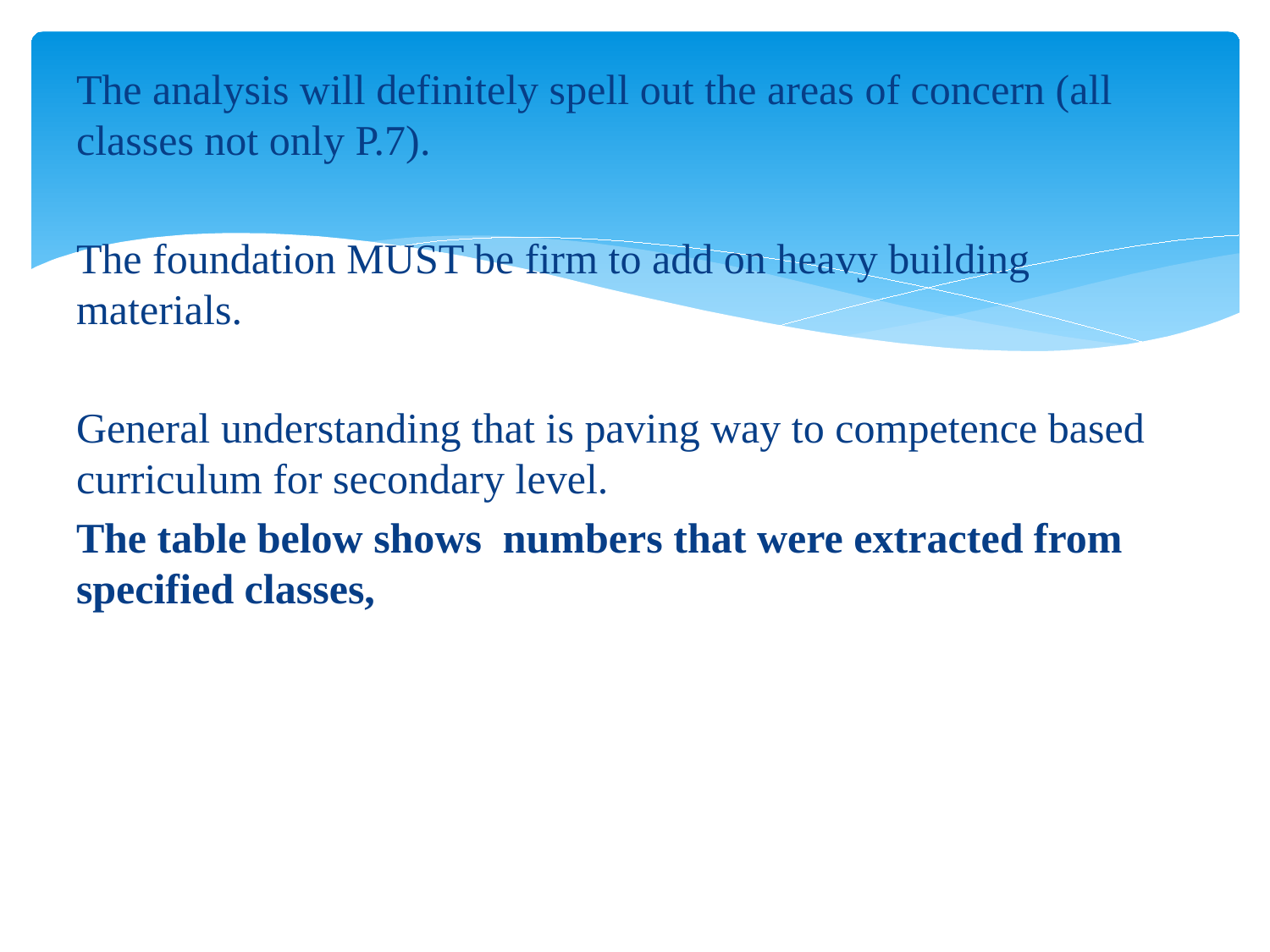

The analysis will definitely spell out the areas of concern (all classes not only P.7).

The foundation MUST be firm to add on heavy building materials.

General understanding that is paving way to competence based curriculum for secondary level.
The table below shows  numbers that were extracted from specified classes,